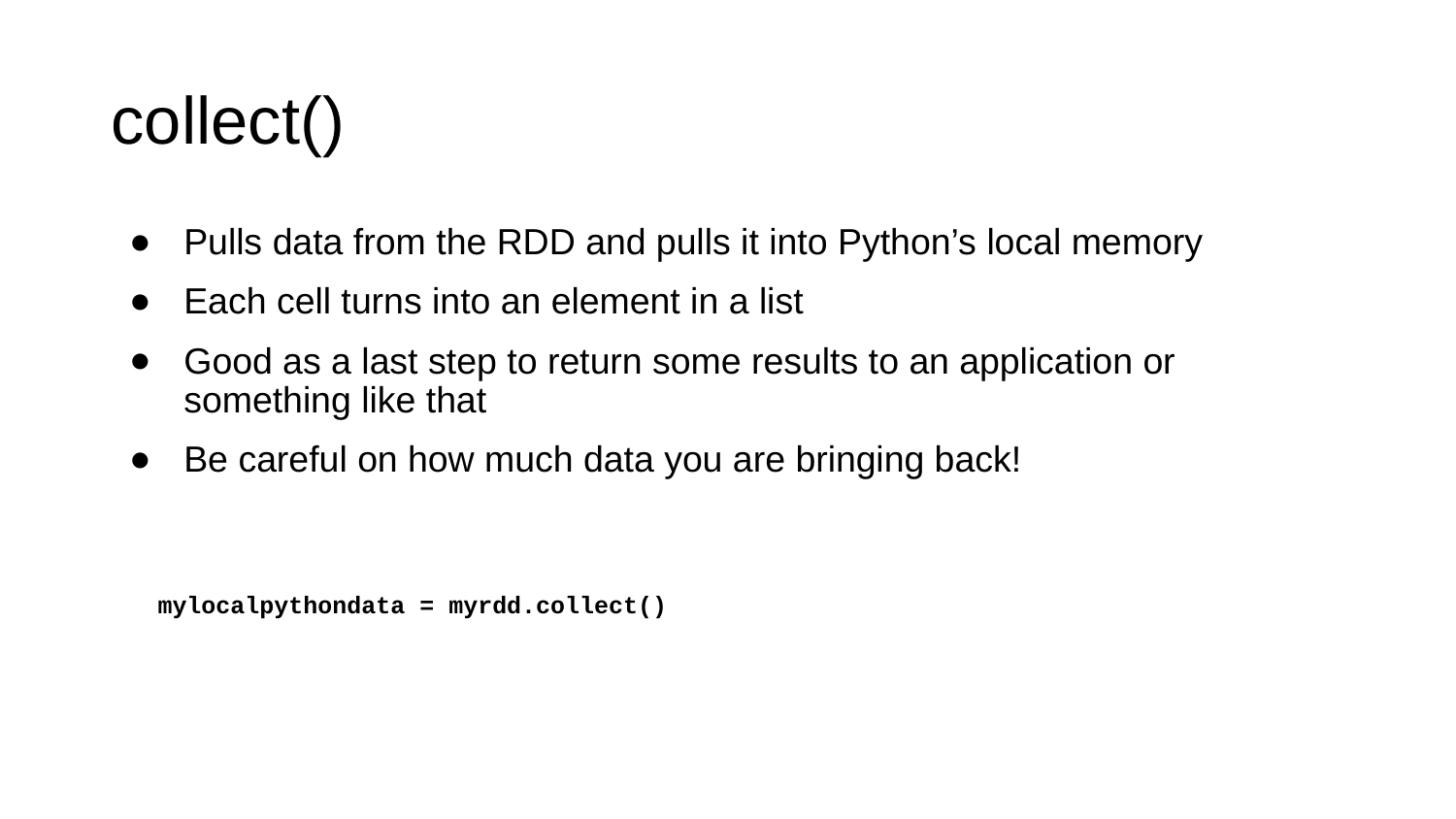

# collect()
Pulls data from the RDD and pulls it into Python’s local memory
Each cell turns into an element in a list
Good as a last step to return some results to an application or something like that
Be careful on how much data you are bringing back!
mylocalpythondata = myrdd.collect()